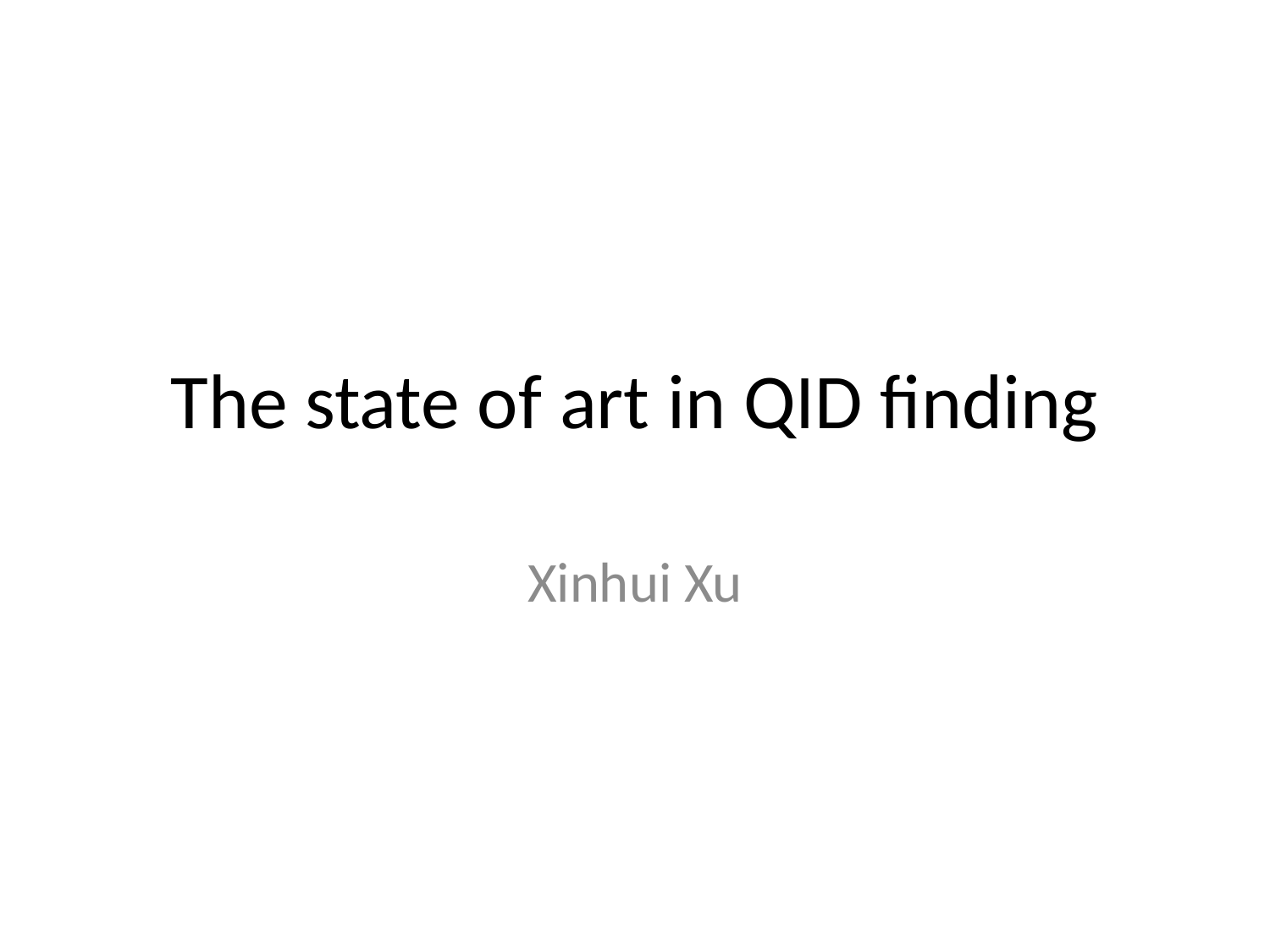

# The state of art in QID finding
Xinhui Xu